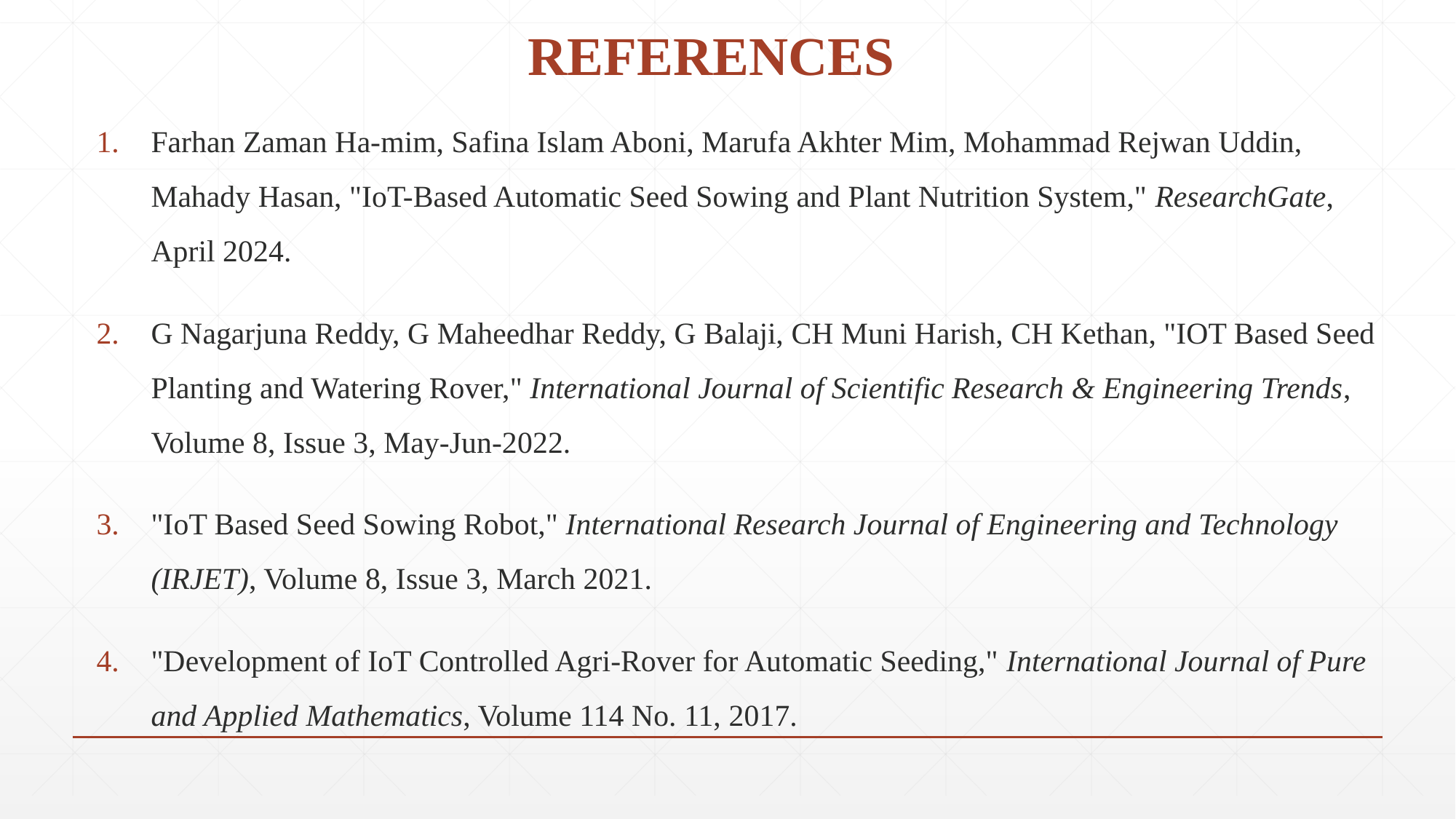

# REFERENCES
Farhan Zaman Ha-mim, Safina Islam Aboni, Marufa Akhter Mim, Mohammad Rejwan Uddin, Mahady Hasan, "IoT-Based Automatic Seed Sowing and Plant Nutrition System," ResearchGate, April 2024.
G Nagarjuna Reddy, G Maheedhar Reddy, G Balaji, CH Muni Harish, CH Kethan, "IOT Based Seed Planting and Watering Rover," International Journal of Scientific Research & Engineering Trends, Volume 8, Issue 3, May-Jun-2022.
"IoT Based Seed Sowing Robot," International Research Journal of Engineering and Technology (IRJET), Volume 8, Issue 3, March 2021.
"Development of IoT Controlled Agri-Rover for Automatic Seeding," International Journal of Pure and Applied Mathematics, Volume 114 No. 11, 2017.